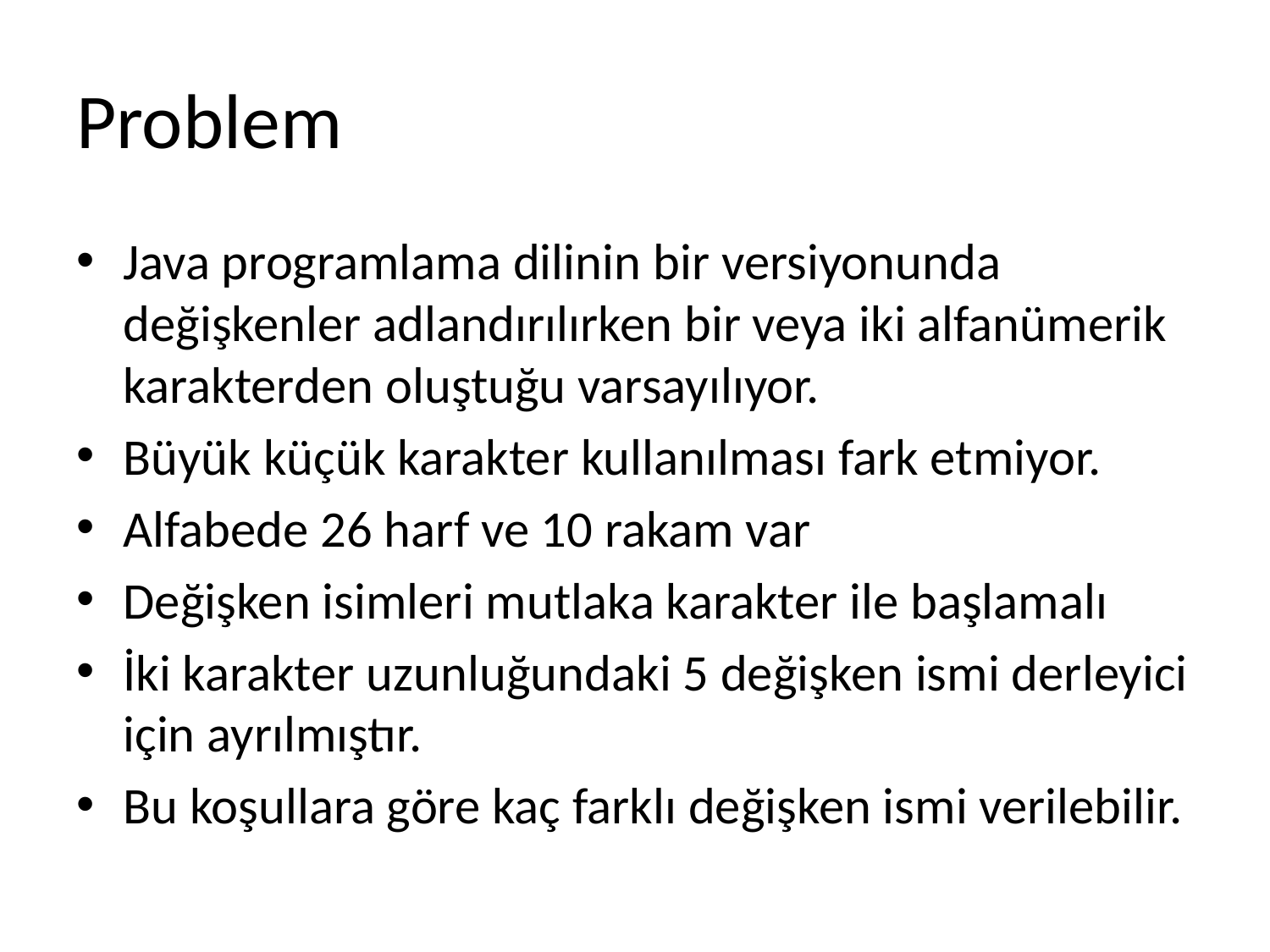

# Problem
Java programlama dilinin bir versiyonunda değişkenler adlandırılırken bir veya iki alfanümerik karakterden oluştuğu varsayılıyor.
Büyük küçük karakter kullanılması fark etmiyor.
Alfabede 26 harf ve 10 rakam var
Değişken isimleri mutlaka karakter ile başlamalı
İki karakter uzunluğundaki 5 değişken ismi derleyici için ayrılmıştır.
Bu koşullara göre kaç farklı değişken ismi verilebilir.